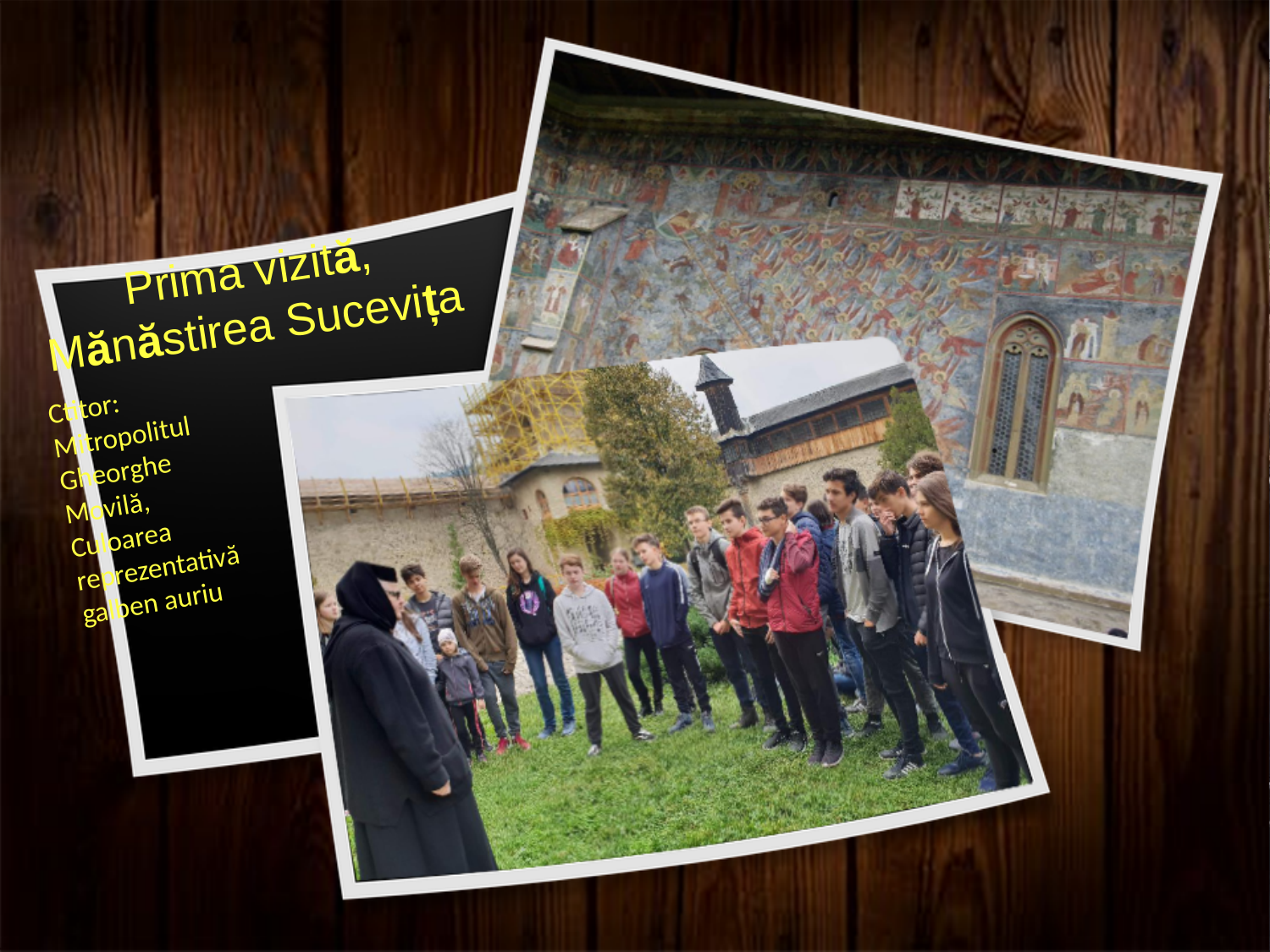

# Prima vizită, Mănăstirea Sucevița
Ctitor:
Mitropolitul Gheorghe Movilă,
Culoarea
reprezentativă
galben auriu